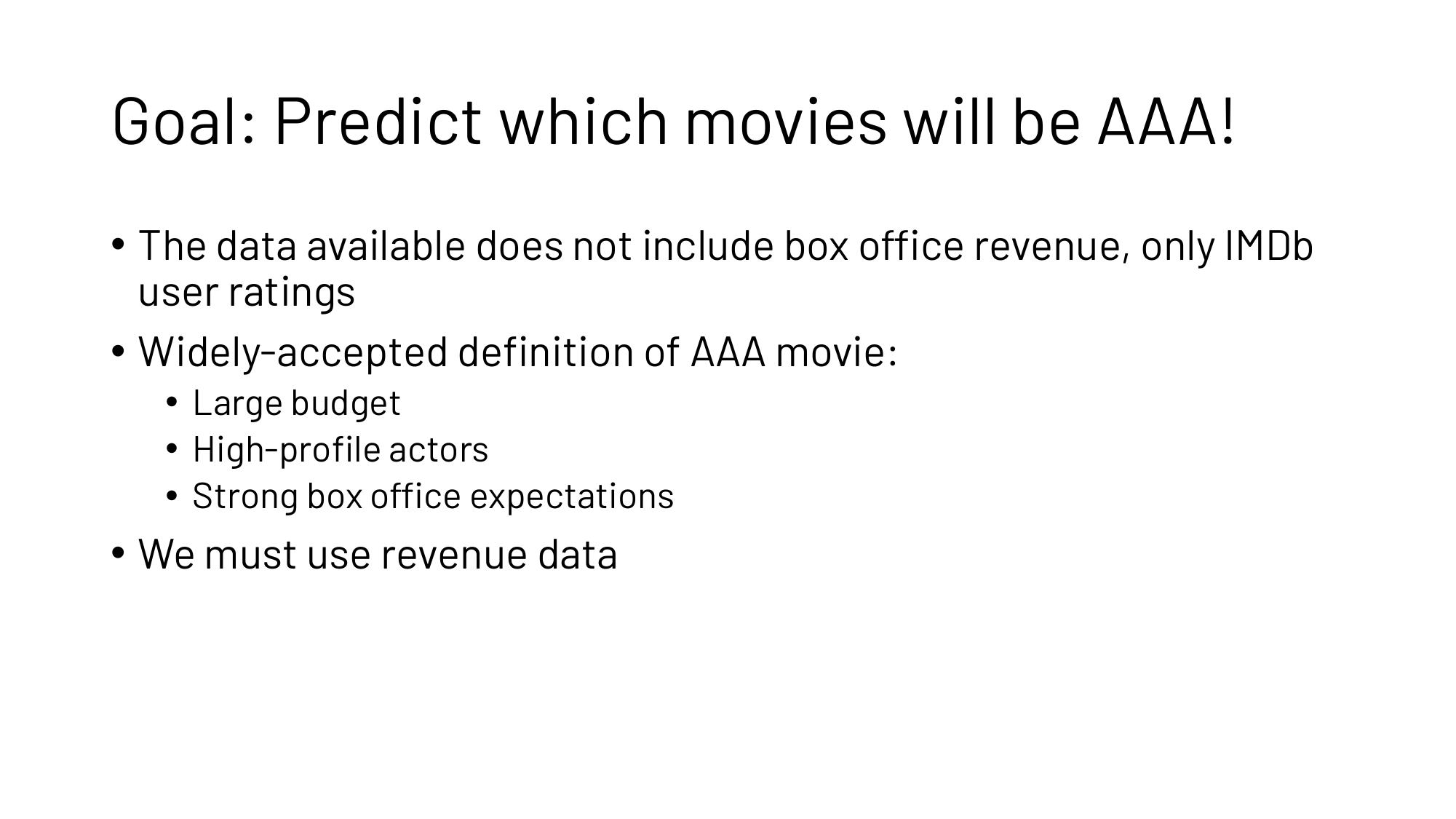

# Goal: Predict which movies will be AAA!
The data available does not include box office revenue, only IMDb user ratings
Widely-accepted definition of AAA movie:
Large budget
High-profile actors
Strong box office expectations
We must use revenue data